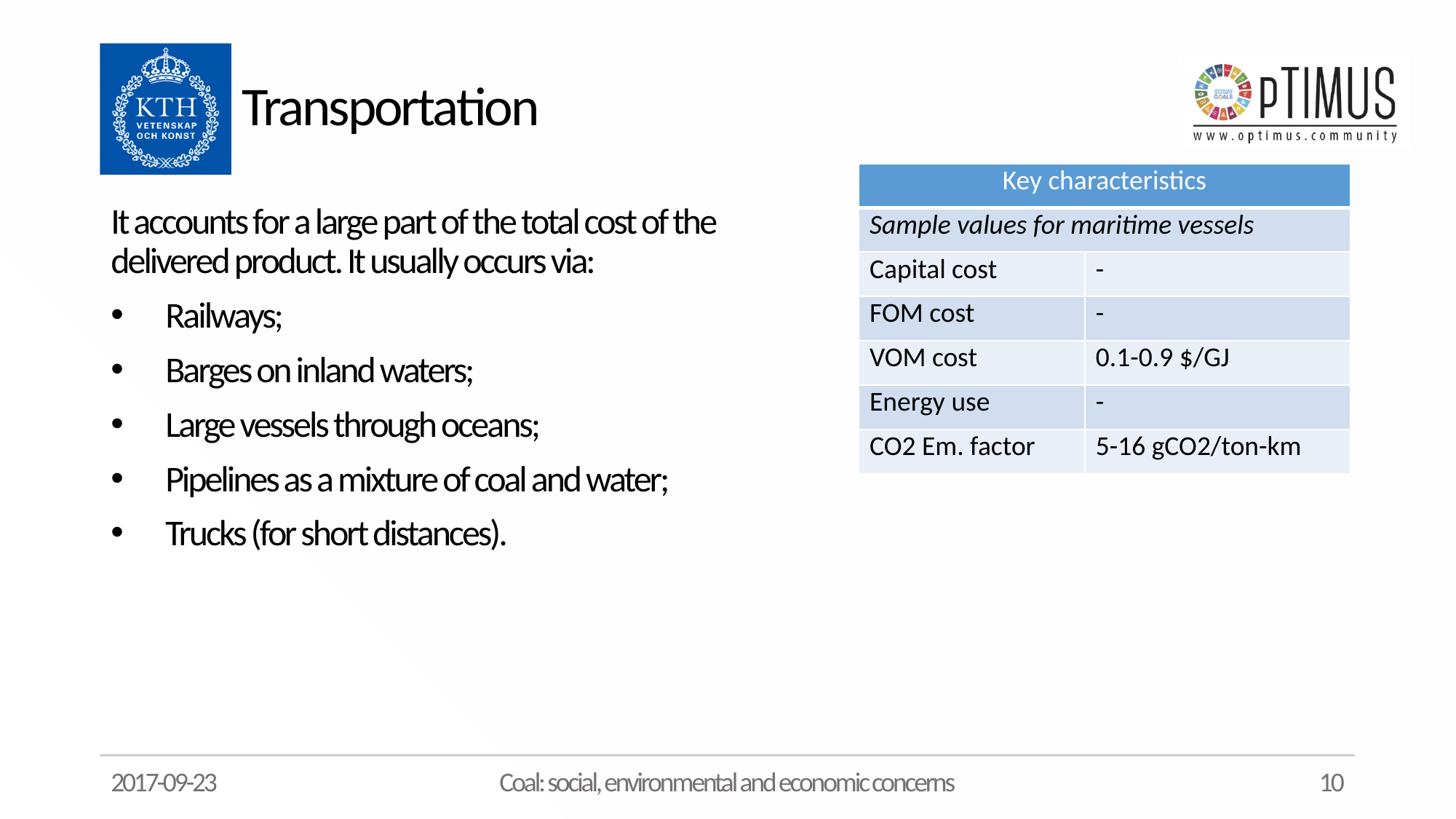

# Transportation
| Key characteristics |  |
| --- | --- |
| Sample values for maritime vessels |  |
| Capital cost | - |
| FOM cost | - |
| VOM cost | 0.1-0.9 $/GJ |
| Energy use | - |
| CO2 Em. factor | 5-16 gCO2/ton-km |
It accounts for a large part of the total cost of the delivered product. It usually occurs via:
Railways;
Barges on inland waters;
Large vessels through oceans;
Pipelines as a mixture of coal and water;
Trucks (for short distances).

2017-09-23
Coal: social, environmental and economic concerns
10